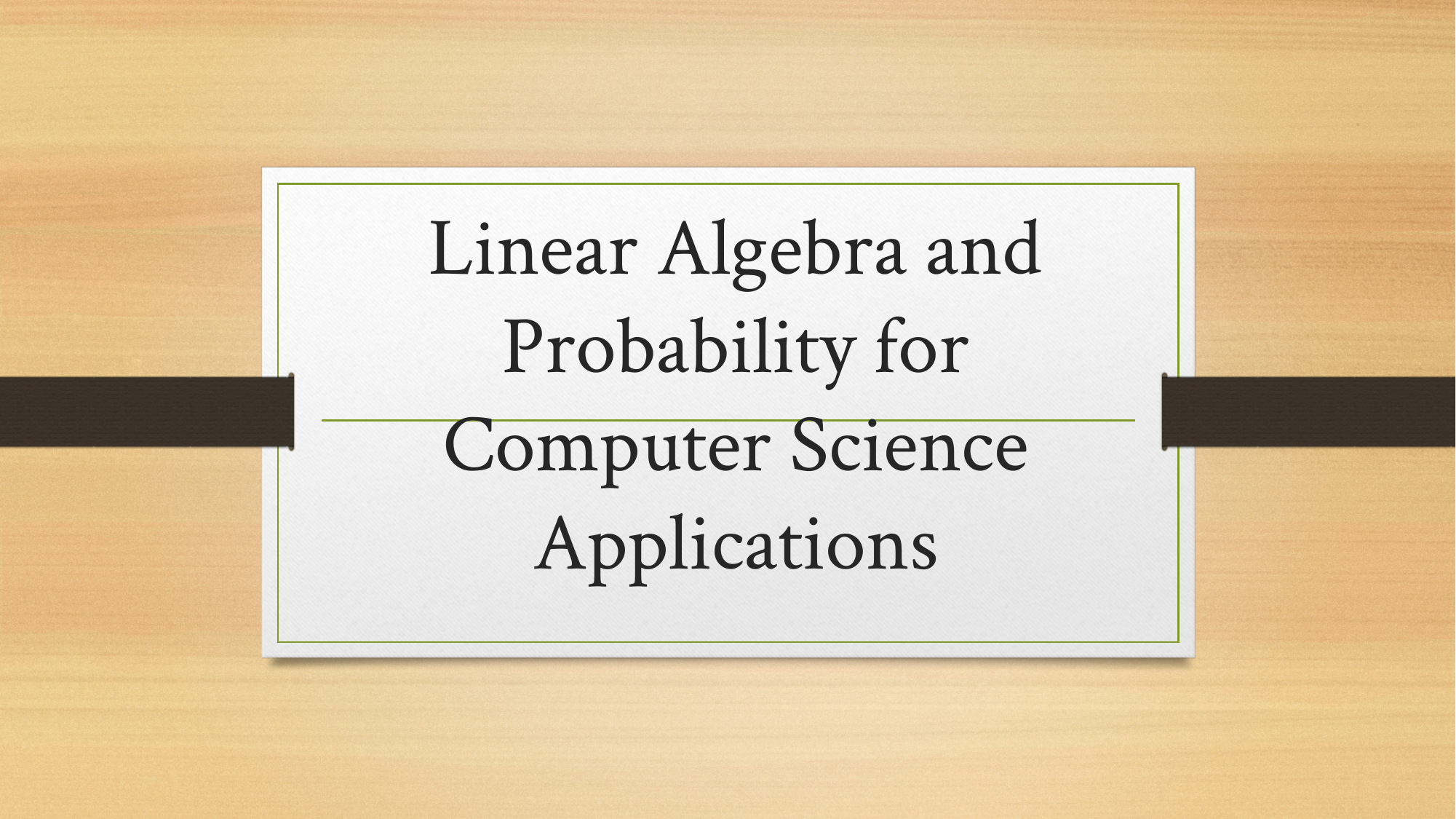

# Linear Algebra and Probability for Computer Science Applications